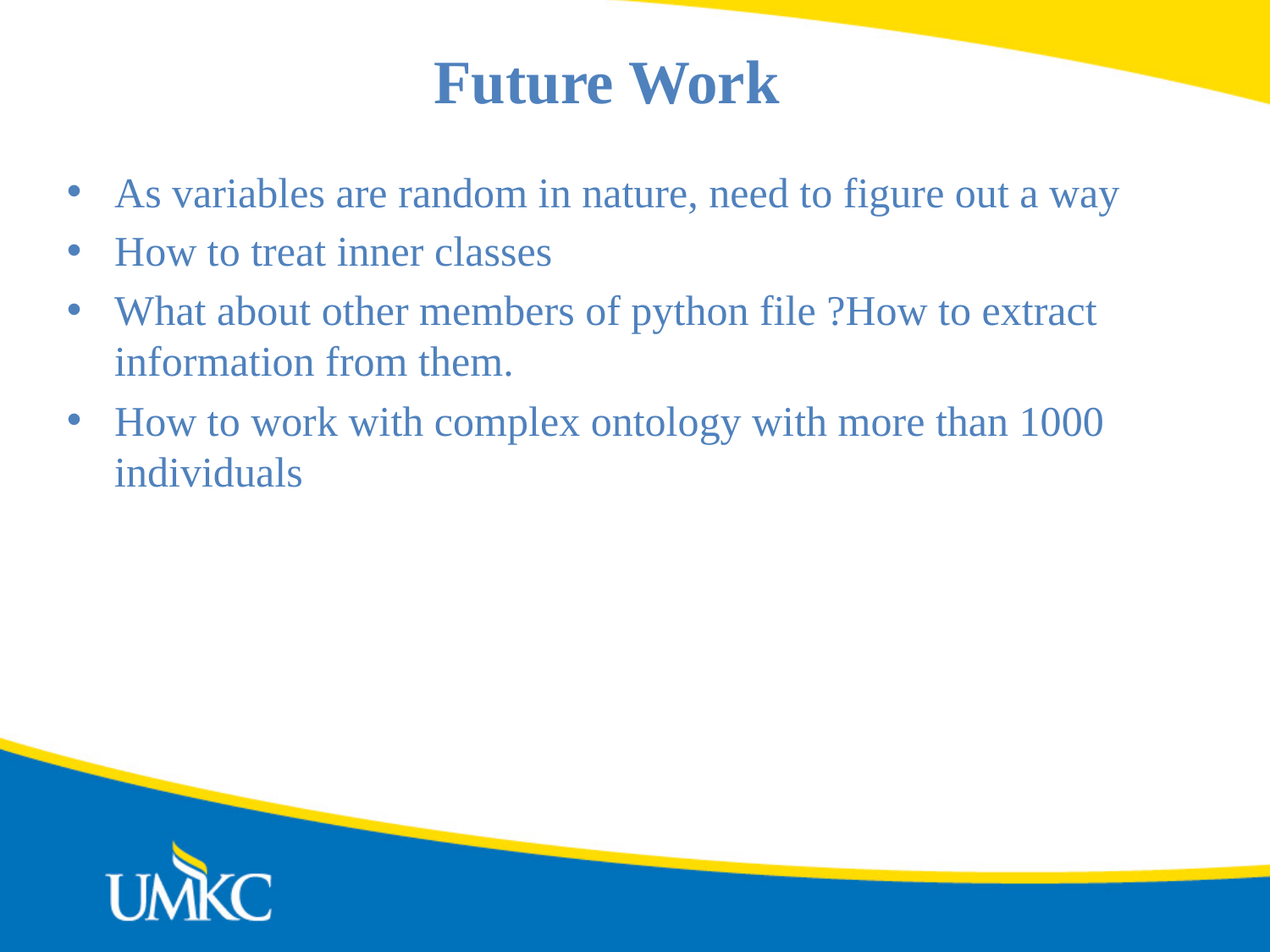

# Future Work
As variables are random in nature, need to figure out a way
How to treat inner classes
What about other members of python file ?How to extract information from them.
How to work with complex ontology with more than 1000 individuals